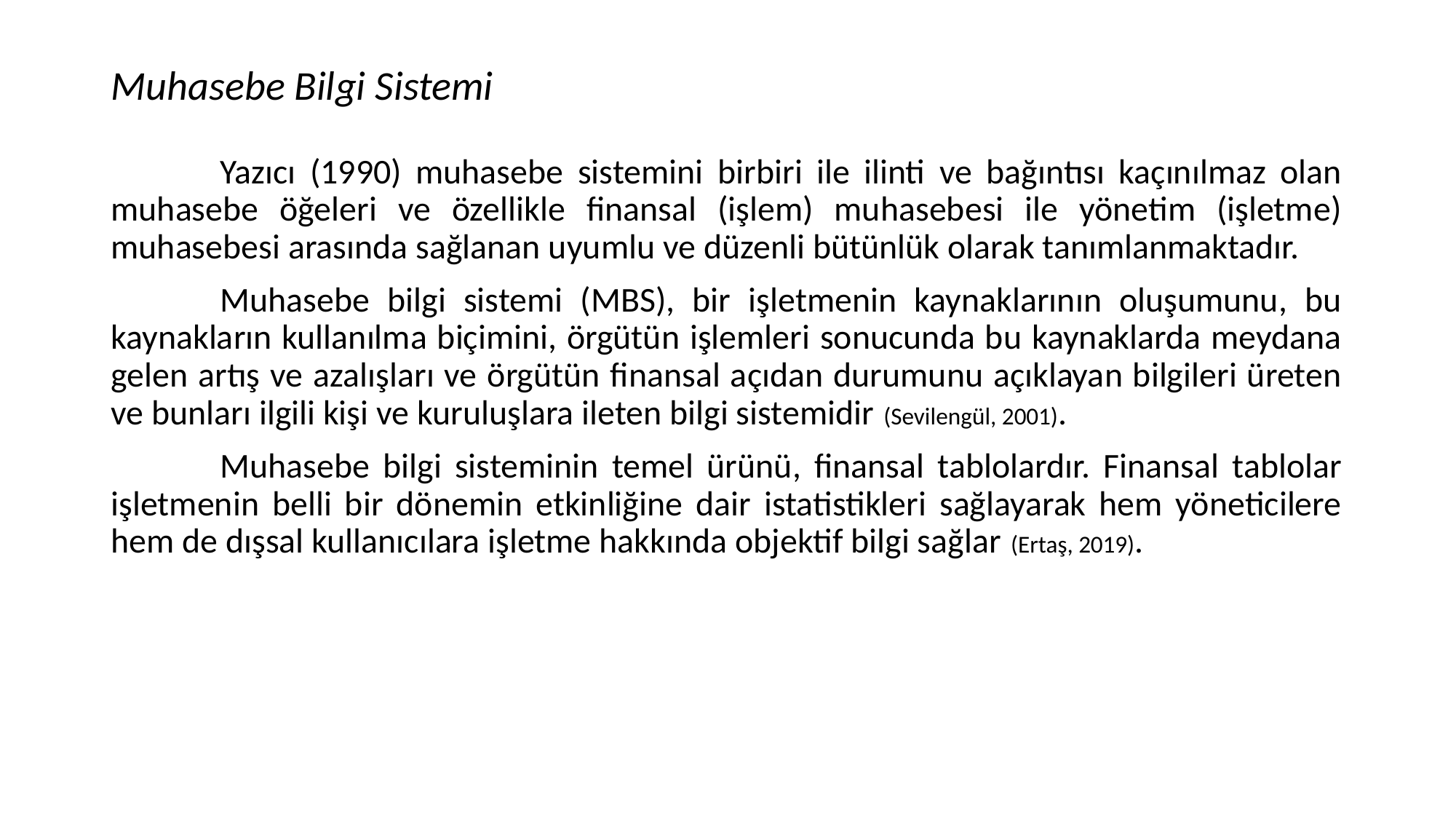

# Muhasebe Bilgi Sistemi
	Yazıcı (1990) muhasebe sistemini birbiri ile ilinti ve bağıntısı kaçınılmaz olan muhasebe öğeleri ve özellikle finansal (işlem) muhasebesi ile yönetim (işletme) muhasebesi arasında sağlanan uyumlu ve düzenli bütünlük olarak tanımlanmaktadır.
	Muhasebe bilgi sistemi (MBS), bir işletmenin kaynaklarının oluşumunu, bu kaynakların kullanılma biçimini, örgütün işlemleri sonucunda bu kaynaklarda meydana gelen artış ve azalışları ve örgütün finansal açıdan durumunu açıklayan bilgileri üreten ve bunları ilgili kişi ve kuruluşlara ileten bilgi sistemidir (Sevilengül, 2001).
	Muhasebe bilgi sisteminin temel ürünü, finansal tablolardır. Finansal tablolar işletmenin belli bir dönemin etkinliğine dair istatistikleri sağlayarak hem yöneticilere hem de dışsal kullanıcılara işletme hakkında objektif bilgi sağlar (Ertaş, 2019).